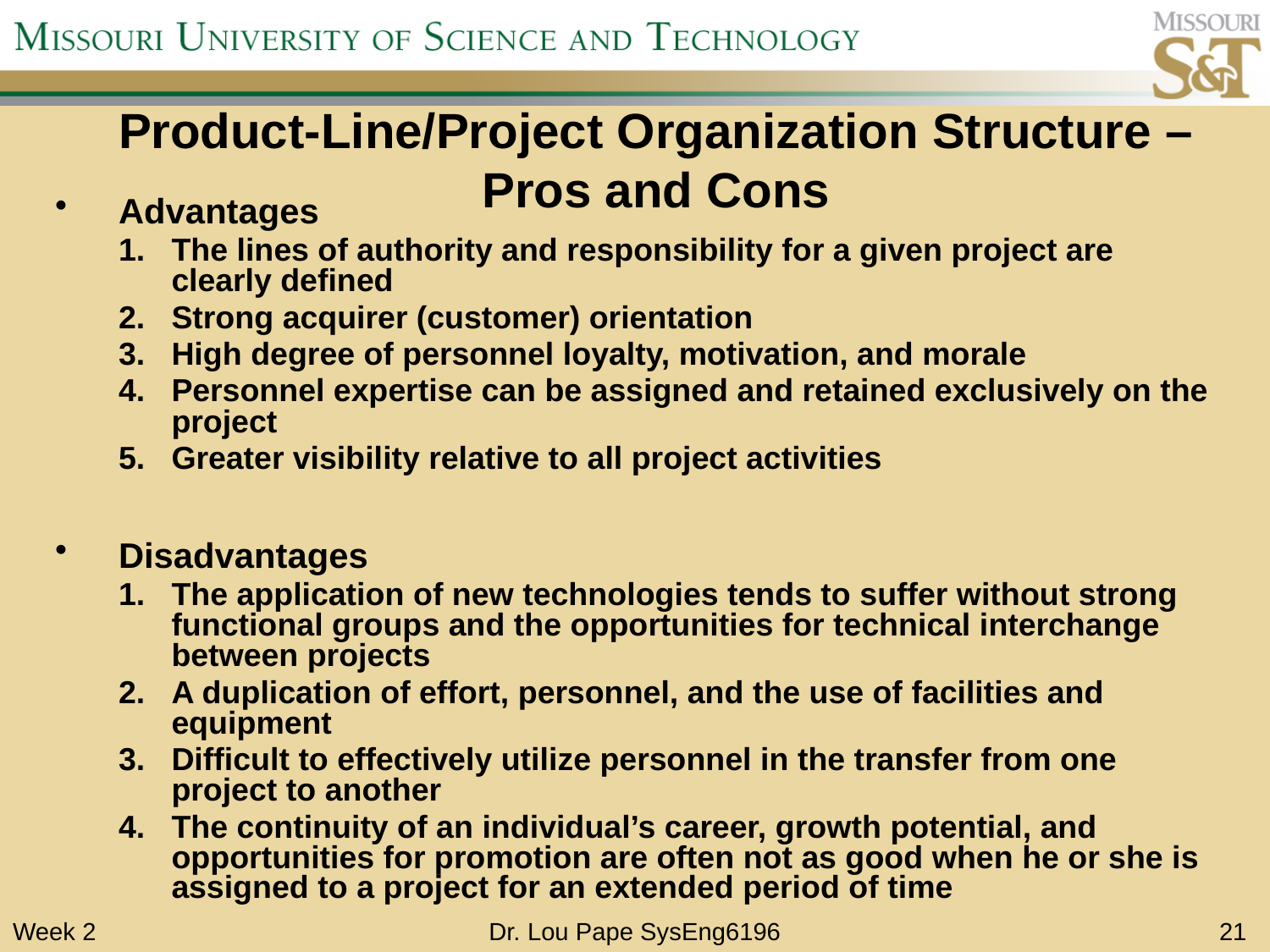

# Product-Line/Project Organization Structure –Pros and Cons
Advantages
The lines of authority and responsibility for a given project are clearly defined
Strong acquirer (customer) orientation
High degree of personnel loyalty, motivation, and morale
Personnel expertise can be assigned and retained exclusively on the project
Greater visibility relative to all project activities

Disadvantages
The application of new technologies tends to suffer without strong functional groups and the opportunities for technical interchange between projects
A duplication of effort, personnel, and the use of facilities and equipment
Difficult to effectively utilize personnel in the transfer from one project to another
The continuity of an individual’s career, growth potential, and opportunities for promotion are often not as good when he or she is assigned to a project for an extended period of time
Week 2
Dr. Lou Pape SysEng6196
21